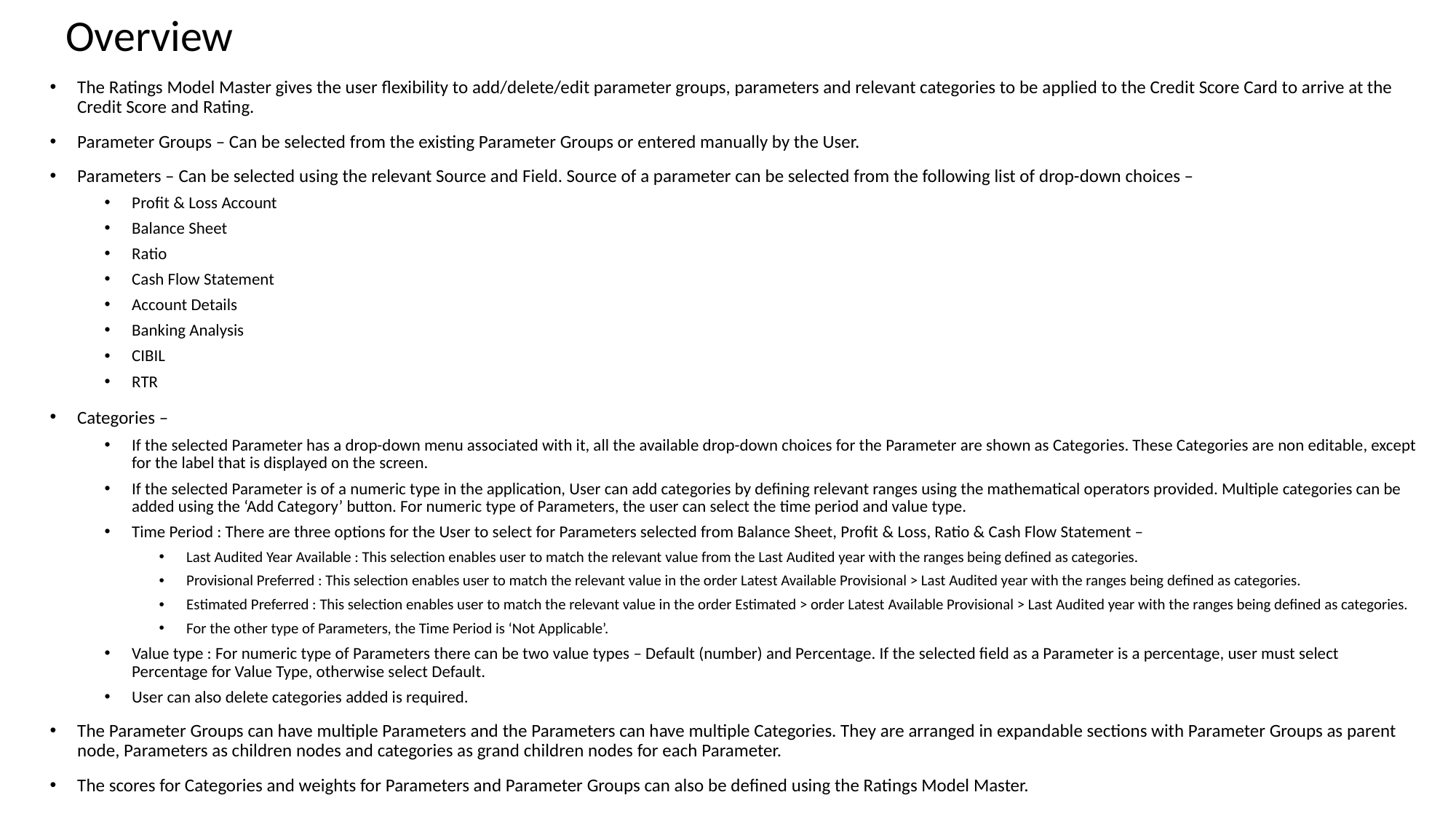

# Overview
The Ratings Model Master gives the user flexibility to add/delete/edit parameter groups, parameters and relevant categories to be applied to the Credit Score Card to arrive at the Credit Score and Rating.
Parameter Groups – Can be selected from the existing Parameter Groups or entered manually by the User.
Parameters – Can be selected using the relevant Source and Field. Source of a parameter can be selected from the following list of drop-down choices –
Profit & Loss Account
Balance Sheet
Ratio
Cash Flow Statement
Account Details
Banking Analysis
CIBIL
RTR
Categories –
If the selected Parameter has a drop-down menu associated with it, all the available drop-down choices for the Parameter are shown as Categories. These Categories are non editable, except for the label that is displayed on the screen.
If the selected Parameter is of a numeric type in the application, User can add categories by defining relevant ranges using the mathematical operators provided. Multiple categories can be added using the ‘Add Category’ button. For numeric type of Parameters, the user can select the time period and value type.
Time Period : There are three options for the User to select for Parameters selected from Balance Sheet, Profit & Loss, Ratio & Cash Flow Statement –
Last Audited Year Available : This selection enables user to match the relevant value from the Last Audited year with the ranges being defined as categories.
Provisional Preferred : This selection enables user to match the relevant value in the order Latest Available Provisional > Last Audited year with the ranges being defined as categories.
Estimated Preferred : This selection enables user to match the relevant value in the order Estimated > order Latest Available Provisional > Last Audited year with the ranges being defined as categories.
For the other type of Parameters, the Time Period is ‘Not Applicable’.
Value type : For numeric type of Parameters there can be two value types – Default (number) and Percentage. If the selected field as a Parameter is a percentage, user must select Percentage for Value Type, otherwise select Default.
User can also delete categories added is required.
The Parameter Groups can have multiple Parameters and the Parameters can have multiple Categories. They are arranged in expandable sections with Parameter Groups as parent node, Parameters as children nodes and categories as grand children nodes for each Parameter.
The scores for Categories and weights for Parameters and Parameter Groups can also be defined using the Ratings Model Master.